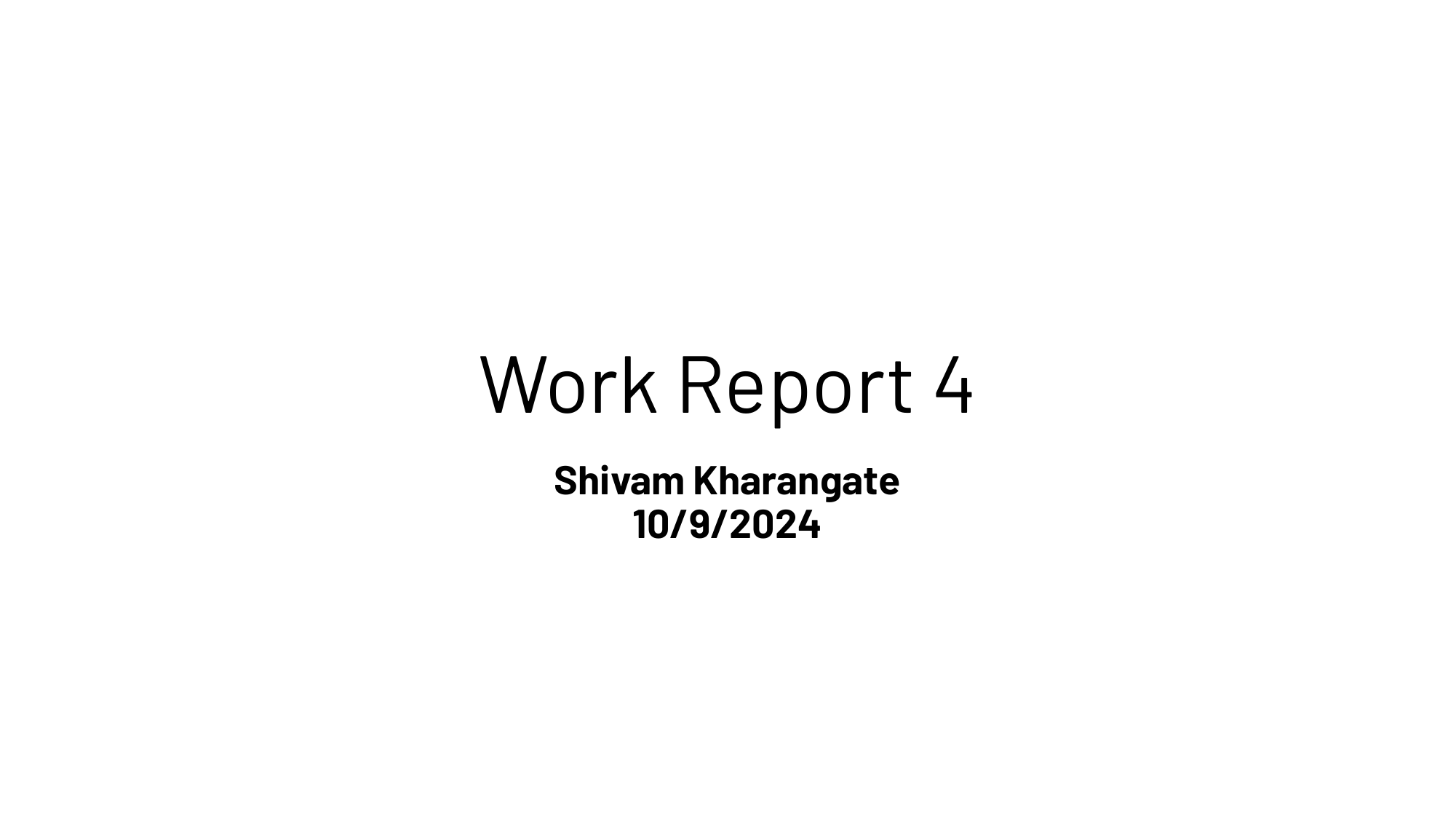

# Work Report 4
Shivam Kharangate
10/9/2024